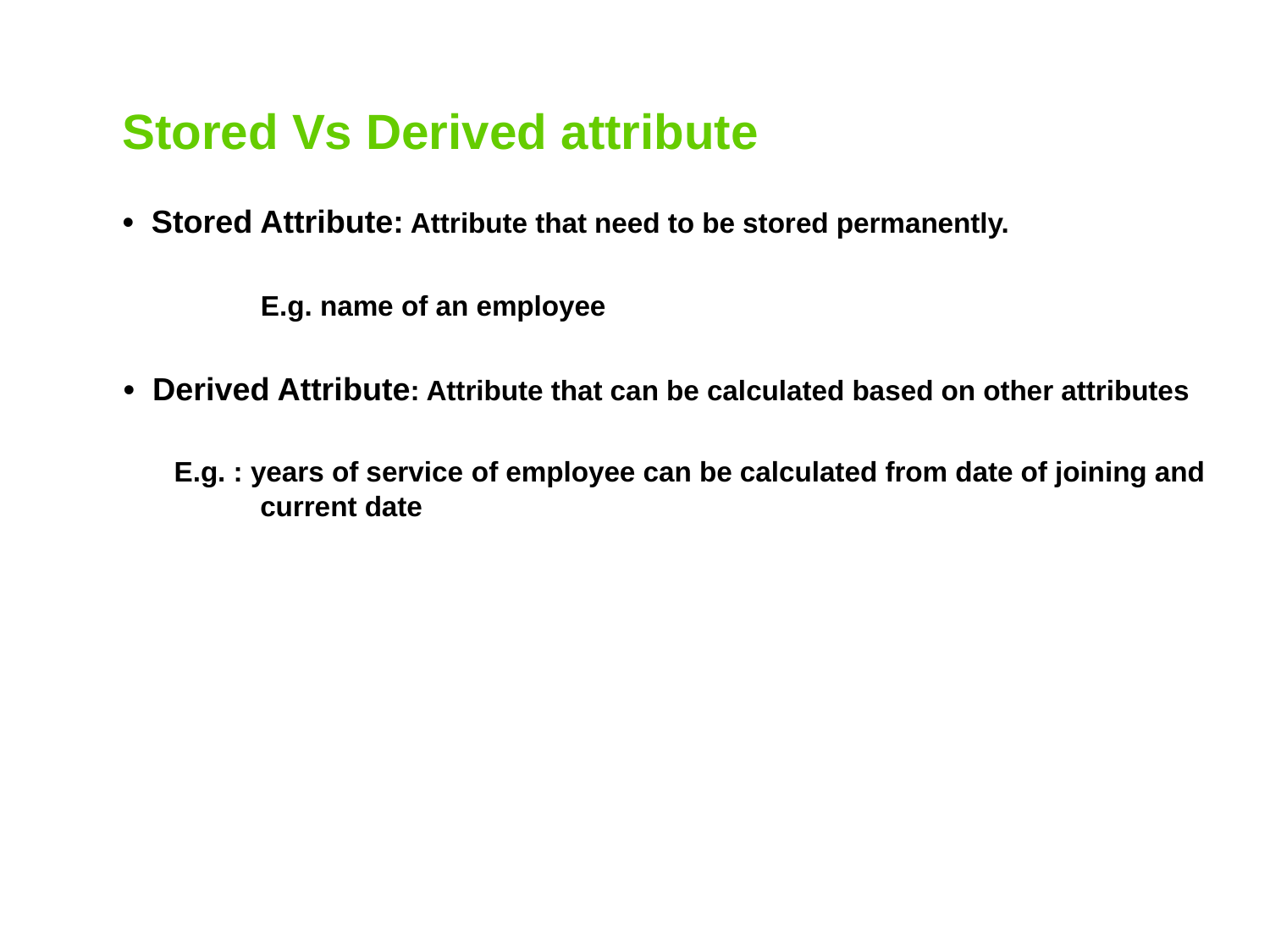

Stored Vs Derived attribute

•  Stored Attribute: Attribute that need to be stored permanently.

E.g. name of an employee

•  Derived Attribute: Attribute that can be calculated based on other attributes

E.g. : years of service of employee can be calculated from date of joining and

current date